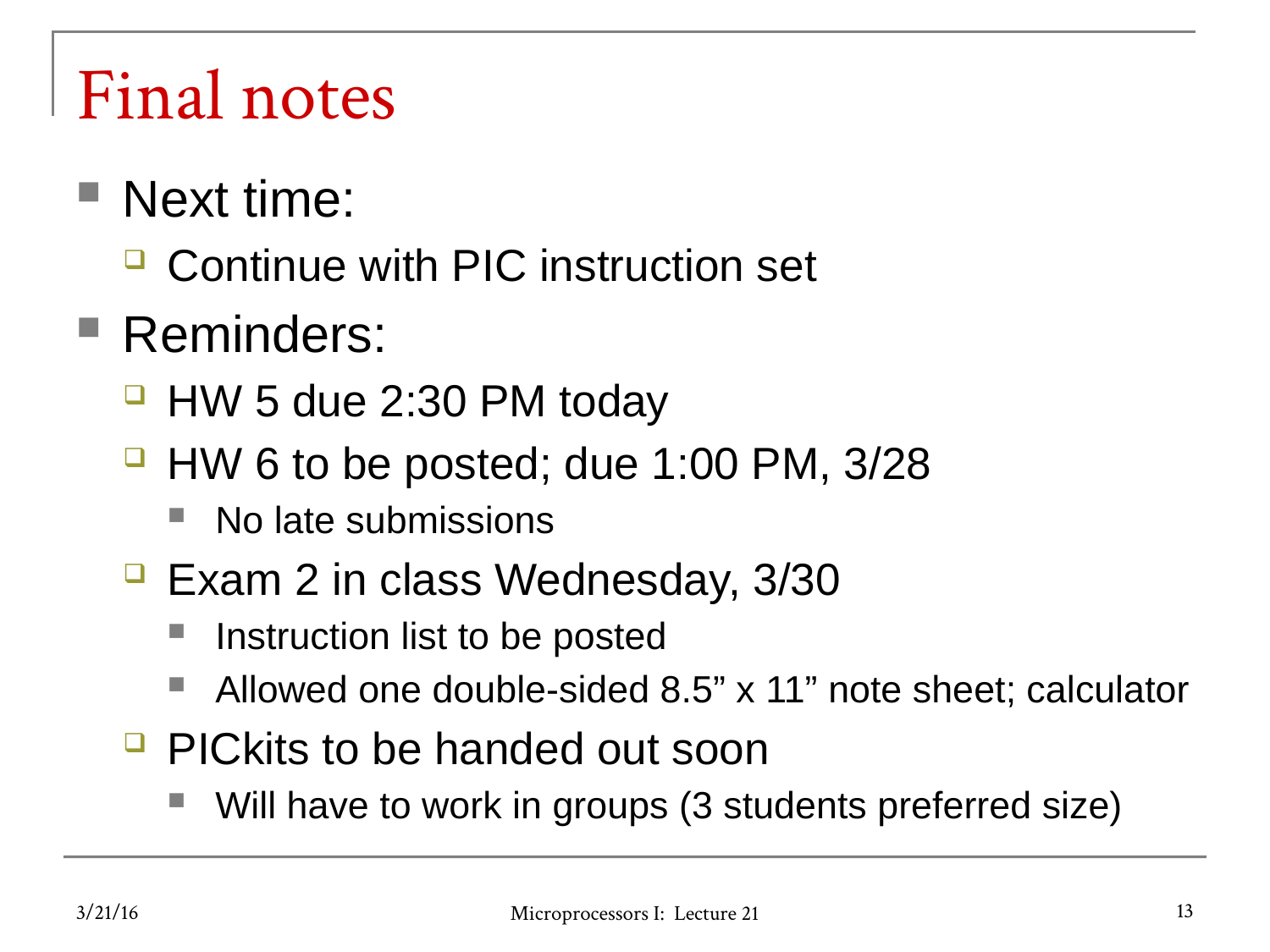

# Final notes
Next time:
Continue with PIC instruction set
Reminders:
HW 5 due 2:30 PM today
HW 6 to be posted; due 1:00 PM, 3/28
No late submissions
Exam 2 in class Wednesday, 3/30
Instruction list to be posted
Allowed one double-sided 8.5” x 11” note sheet; calculator
PICkits to be handed out soon
Will have to work in groups (3 students preferred size)
3/21/16
13
Microprocessors I:  Lecture 21